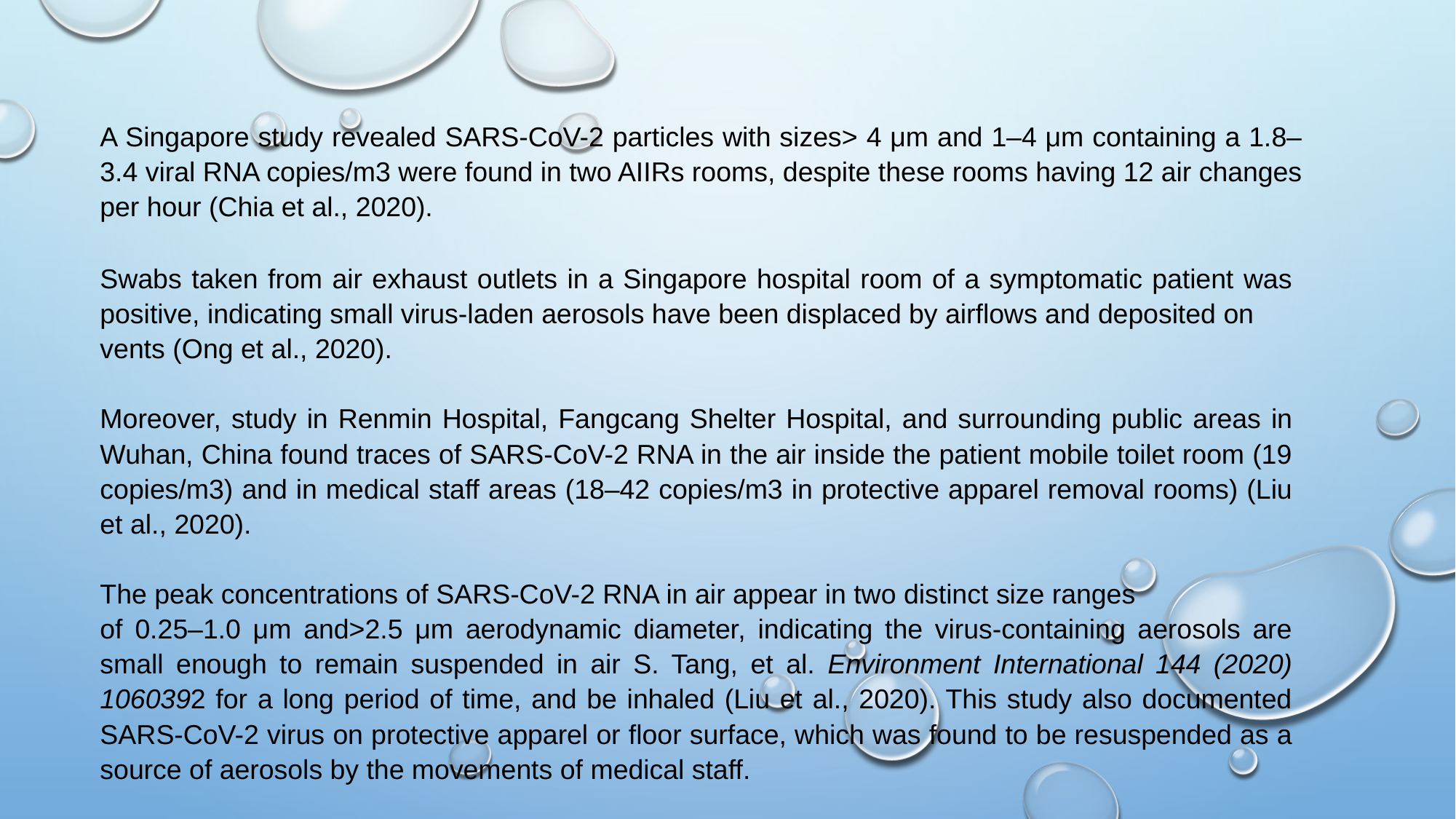

A Singapore study revealed SARS-CoV-2 particles with sizes> 4 μm and 1–4 μm containing a 1.8–3.4 viral RNA copies/m3 were found in two AIIRs rooms, despite these rooms having 12 air changes per hour (Chia et al., 2020).
Swabs taken from air exhaust outlets in a Singapore hospital room of a symptomatic patient was positive, indicating small virus-laden aerosols have been displaced by airflows and deposited on
vents (Ong et al., 2020).

Moreover, study in Renmin Hospital, Fangcang Shelter Hospital, and surrounding public areas in Wuhan, China found traces of SARS-CoV-2 RNA in the air inside the patient mobile toilet room (19 copies/m3) and in medical staff areas (18–42 copies/m3 in protective apparel removal rooms) (Liu et al., 2020).

The peak concentrations of SARS-CoV-2 RNA in air appear in two distinct size ranges
of 0.25–1.0 μm and>2.5 μm aerodynamic diameter, indicating the virus-containing aerosols are small enough to remain suspended in air S. Tang, et al. Environment International 144 (2020) 1060392 for a long period of time, and be inhaled (Liu et al., 2020). This study also documented SARS-CoV-2 virus on protective apparel or floor surface, which was found to be resuspended as a source of aerosols by the movements of medical staff.